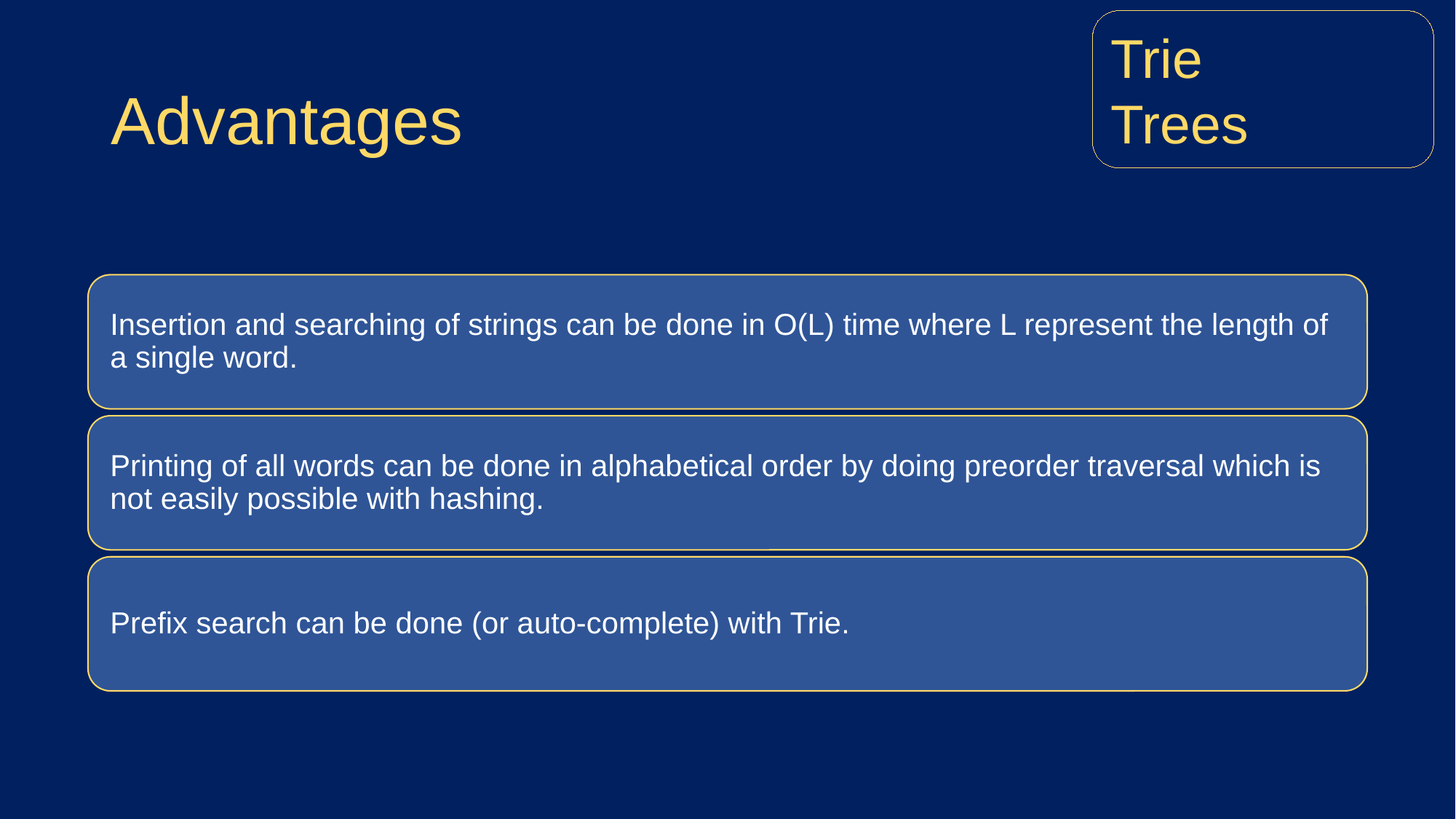

Trie
Trees
# Advantages
Insertion and searching of strings can be done in O(L) time where L represent the length of a single word.
Printing of all words can be done in alphabetical order by doing preorder traversal which is not easily possible with hashing.
Prefix search can be done (or auto-complete) with Trie.